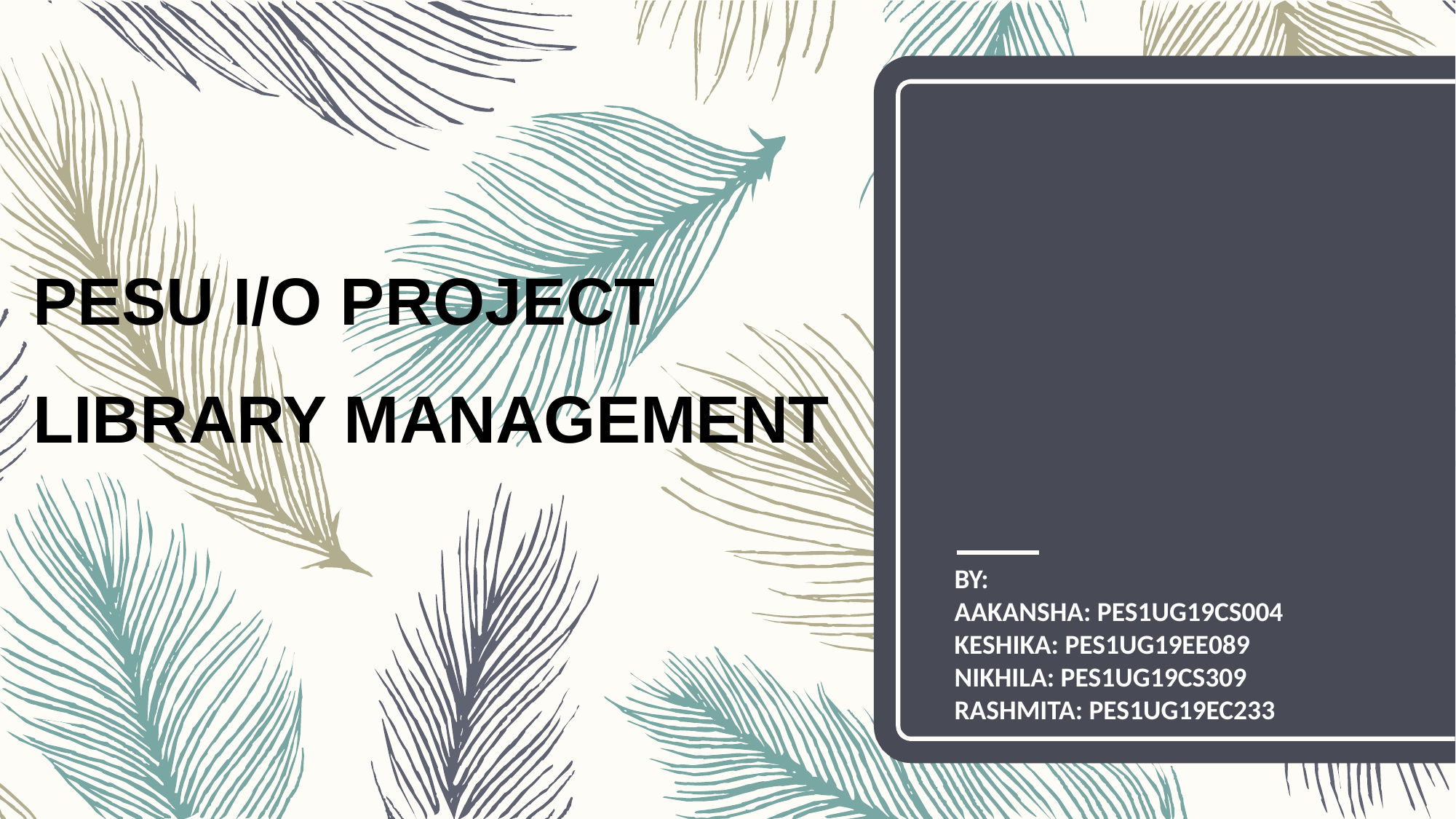

PESU I/O PROJECT
LIBRARY MANAGEMENT
# PESU I/O
BY:
AAKANSHA: PES1UG19CS004
KESHIKA: PES1UG19EE089
NIKHILA: PES1UG19CS309
RASHMITA: PES1UG19EC233